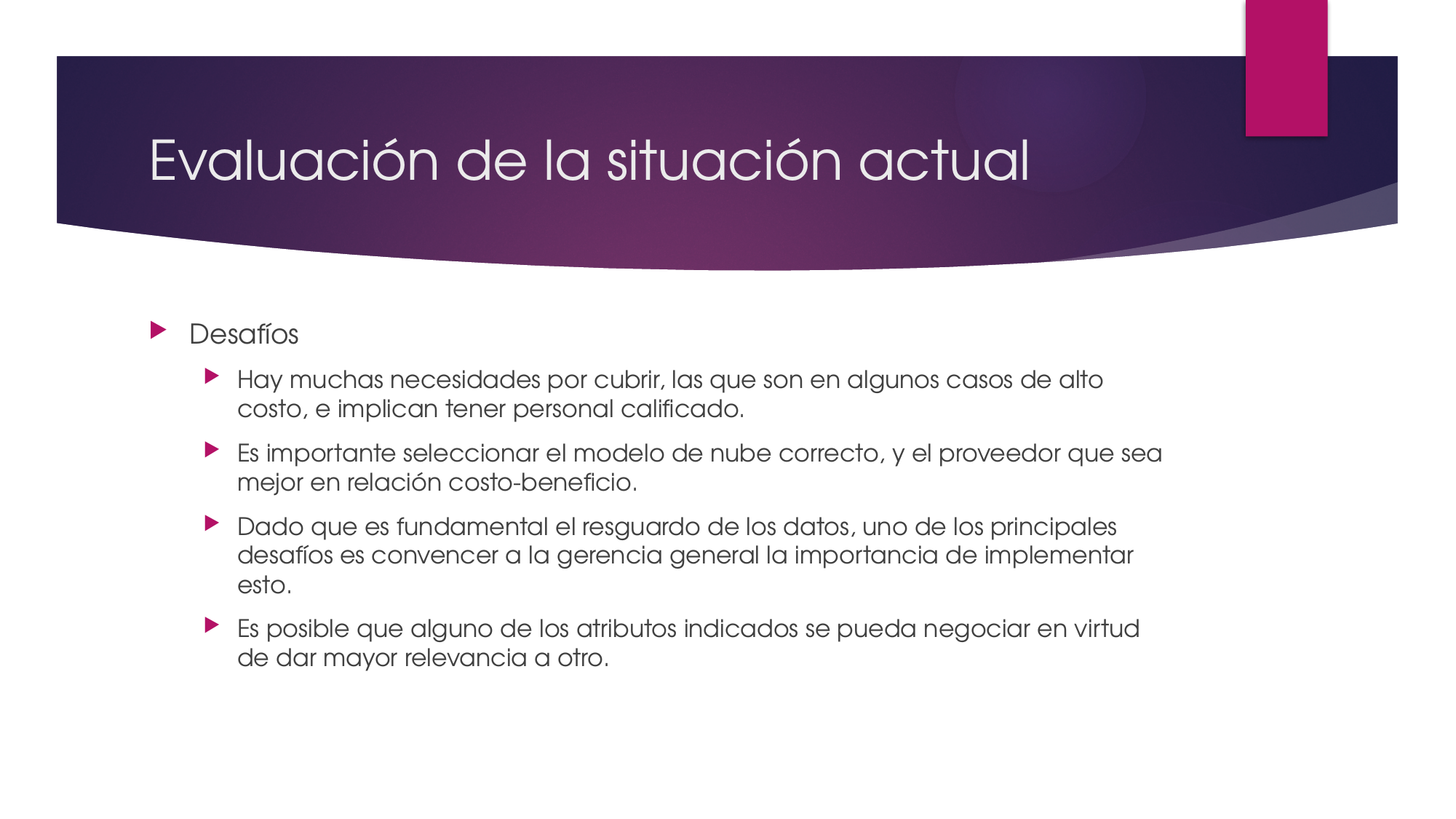

# Evaluación de la situación actual
Desafíos
Hay muchas necesidades por cubrir, las que son en algunos casos de alto costo, e implican tener personal calificado.
Es importante seleccionar el modelo de nube correcto, y el proveedor que sea mejor en relación costo-beneficio.
Dado que es fundamental el resguardo de los datos, uno de los principales desafíos es convencer a la gerencia general la importancia de implementar esto.
Es posible que alguno de los atributos indicados se pueda negociar en virtud de dar mayor relevancia a otro.